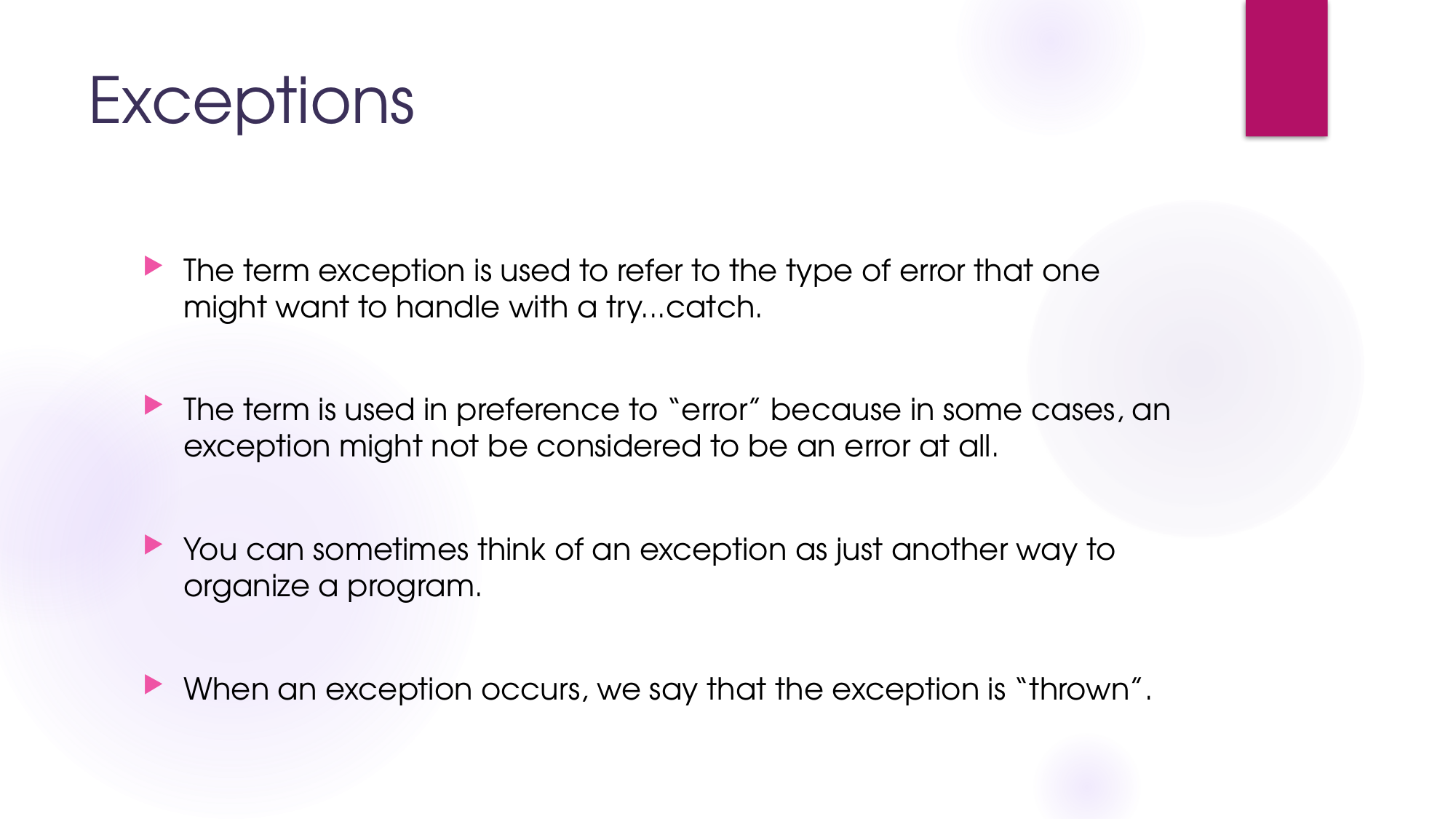

# Exceptions
The term exception is used to refer to the type of error that one might want to handle with a try...catch.

The term is used in preference to “error” because in some cases, an exception might not be considered to be an error at all.

You can sometimes think of an exception as just another way to organize a program.

When an exception occurs, we say that the exception is “thrown”.